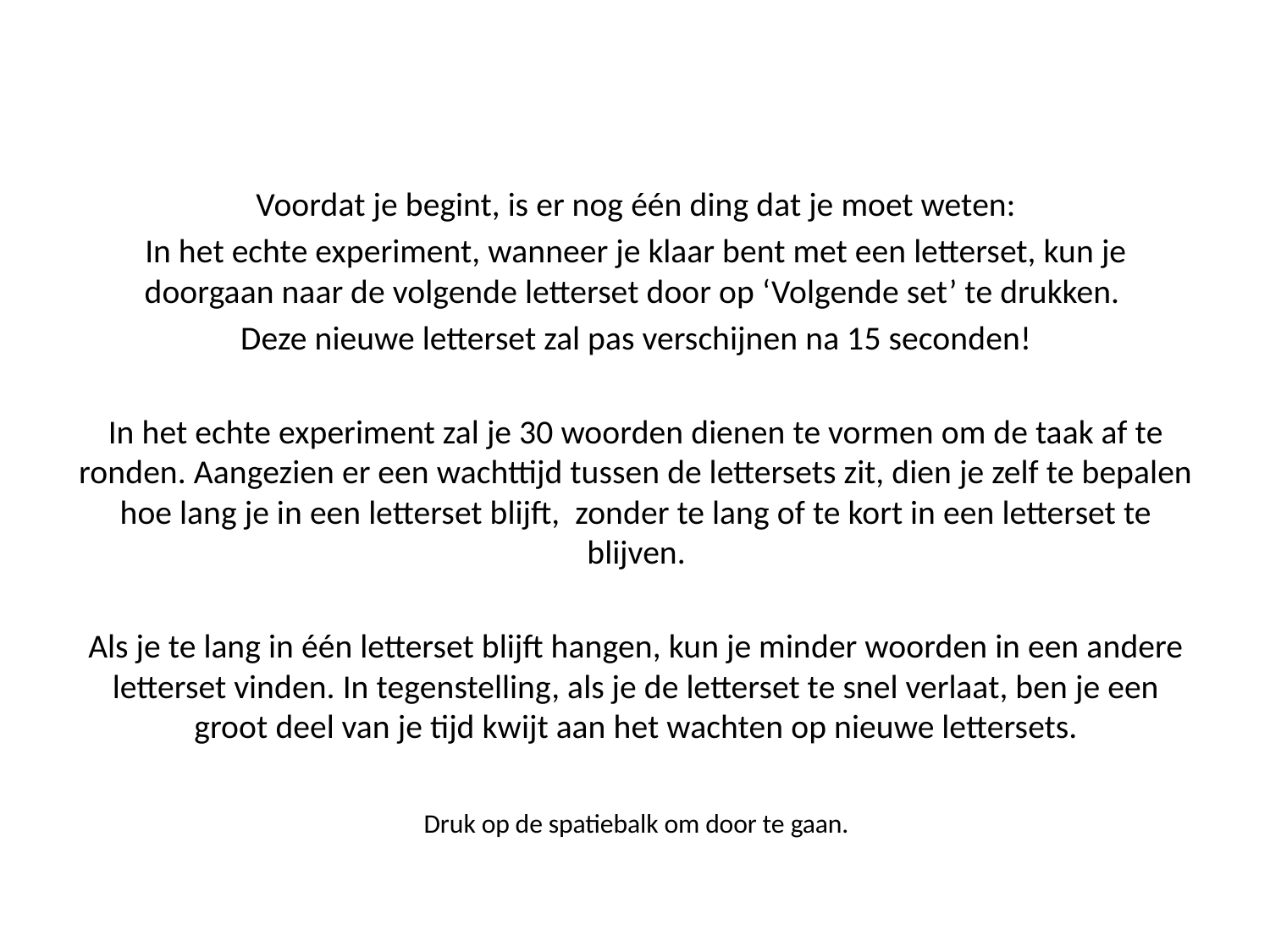

Voordat je begint, is er nog één ding dat je moet weten:
In het echte experiment, wanneer je klaar bent met een letterset, kun je doorgaan naar de volgende letterset door op ‘Volgende set’ te drukken.
Deze nieuwe letterset zal pas verschijnen na 15 seconden!

In het echte experiment zal je 30 woorden dienen te vormen om de taak af te ronden. Aangezien er een wachttijd tussen de lettersets zit, dien je zelf te bepalen hoe lang je in een letterset blijft,  zonder te lang of te kort in een letterset te blijven.

Als je te lang in één letterset blijft hangen, kun je minder woorden in een andere letterset vinden. In tegenstelling, als je de letterset te snel verlaat, ben je een groot deel van je tijd kwijt aan het wachten op nieuwe lettersets.

Druk op de spatiebalk om door te gaan.